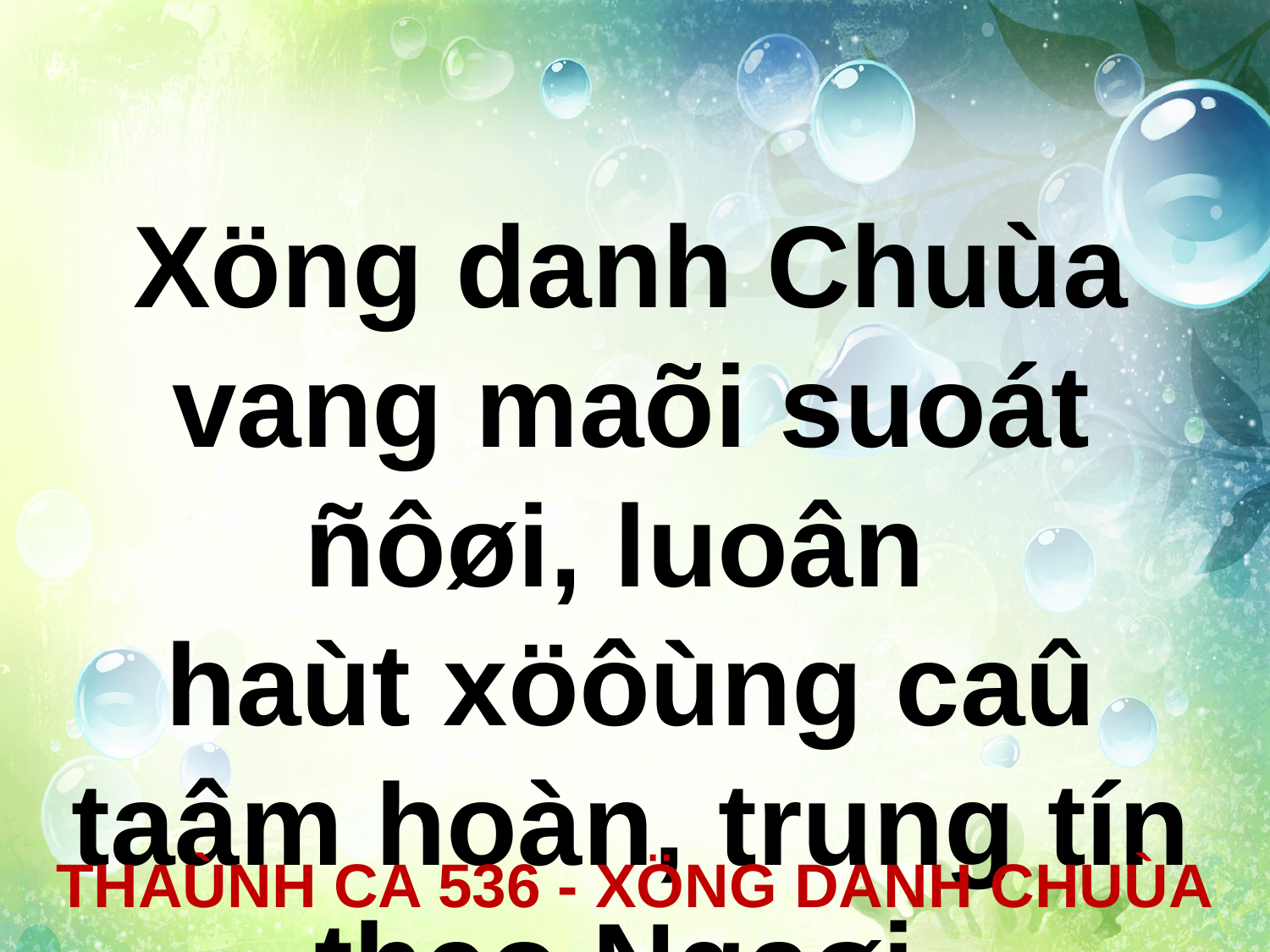

Xöng danh Chuùa vang maõi suoát ñôøi, luoân
haùt xöôùng caû taâm hoàn, trung tín theo Ngaøi.
THAÙNH CA 536 - XÖNG DANH CHUÙA